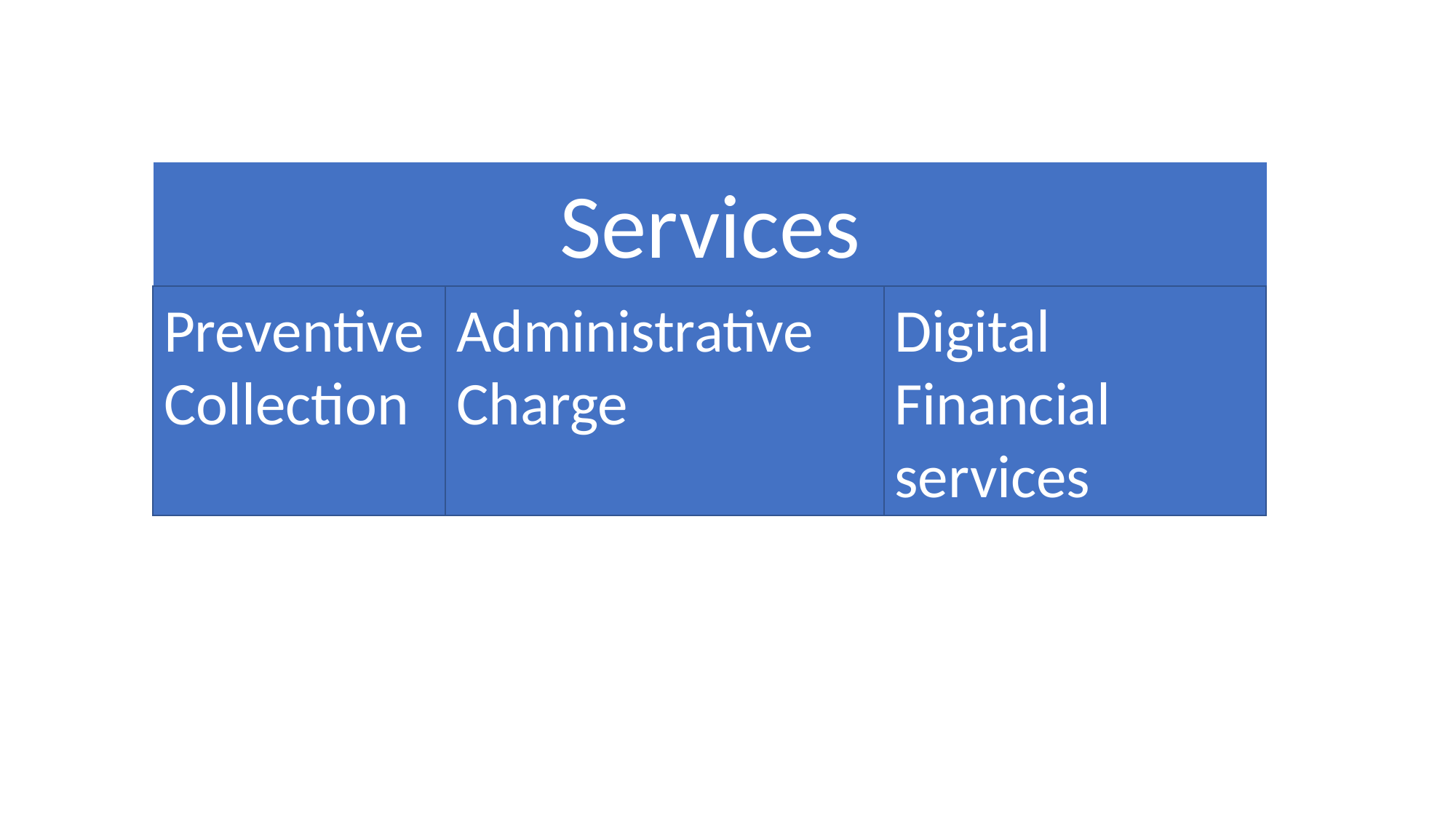

Services

Preventive Collection

Administrative Charge

Digital Financial services